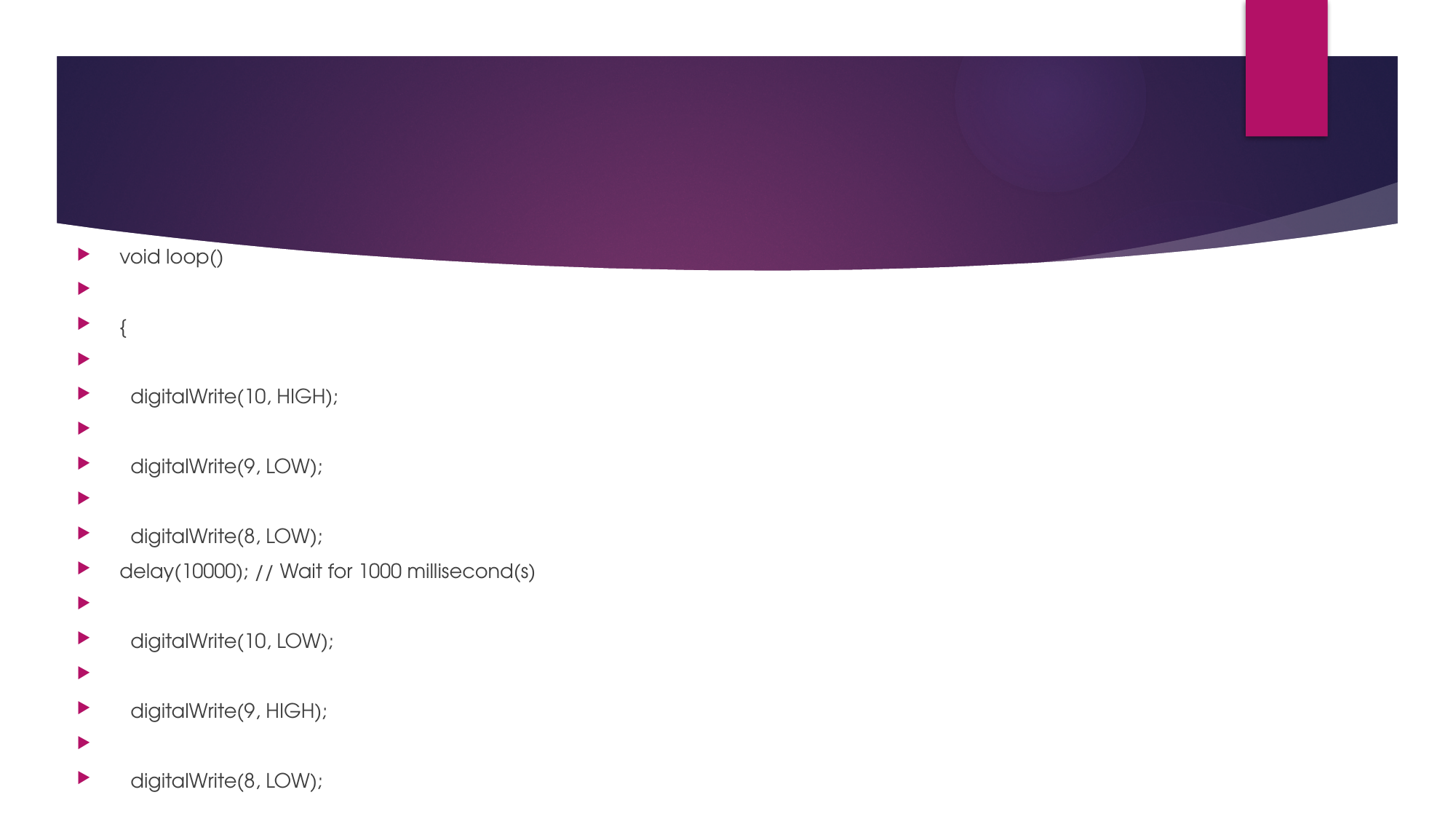

#
void loop()

{

  digitalWrite(10, HIGH);

  digitalWrite(9, LOW);

  digitalWrite(8, LOW);
delay(10000); // Wait for 1000 millisecond(s)

  digitalWrite(10, LOW);

  digitalWrite(9, HIGH);

  digitalWrite(8, LOW);